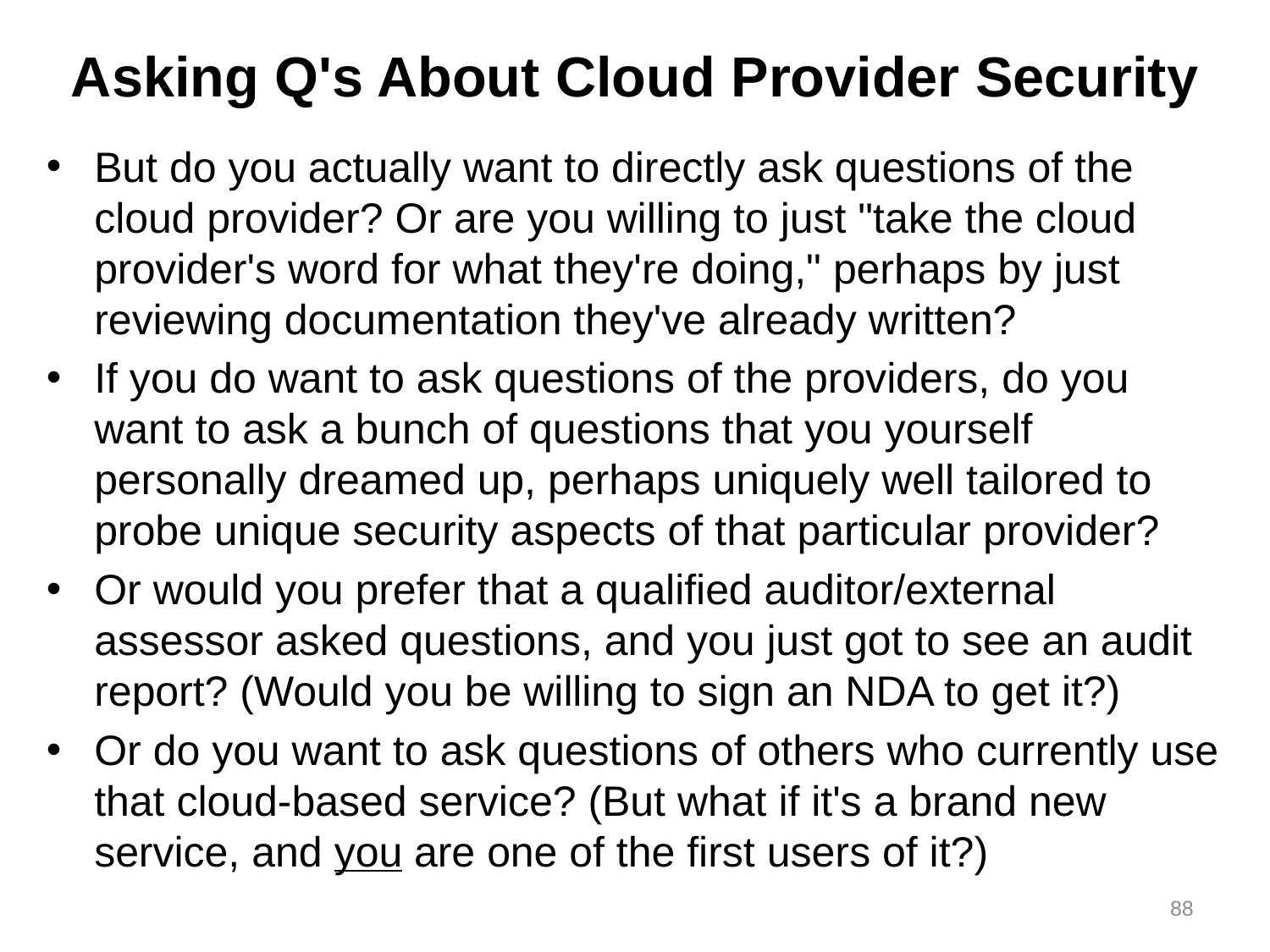

# Asking Q's About Cloud Provider Security
But do you actually want to directly ask questions of the cloud provider? Or are you willing to just "take the cloud provider's word for what they're doing," perhaps by just reviewing documentation they've already written?
If you do want to ask questions of the providers, do you want to ask a bunch of questions that you yourself personally dreamed up, perhaps uniquely well tailored to probe unique security aspects of that particular provider?
Or would you prefer that a qualified auditor/external assessor asked questions, and you just got to see an audit report? (Would you be willing to sign an NDA to get it?)
Or do you want to ask questions of others who currently use that cloud-based service? (But what if it's a brand new service, and you are one of the first users of it?)
88